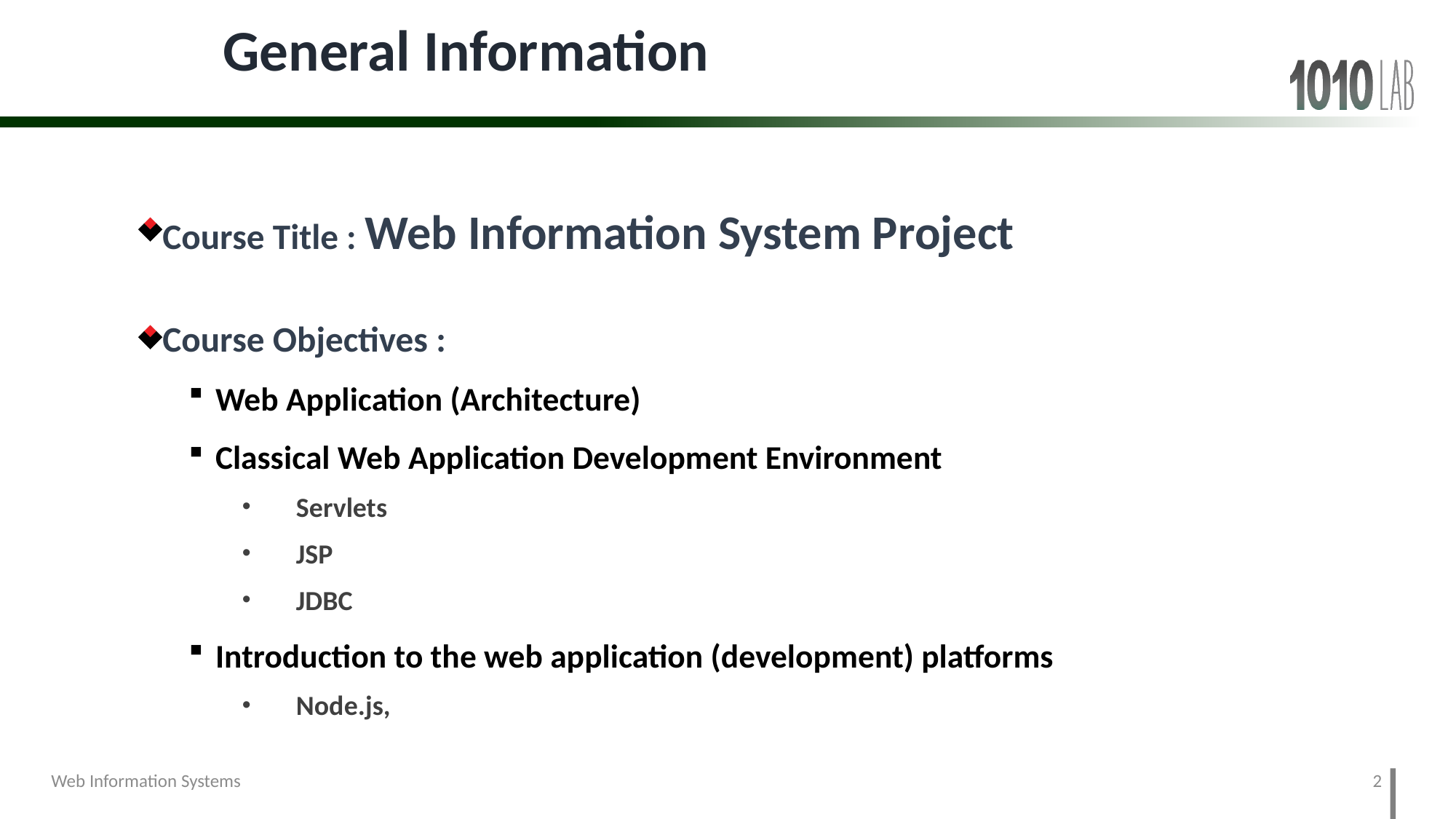

# General Information
Course Title : Web Information System Project
Course Objectives :
Web Application (Architecture)
Classical Web Application Development Environment
Servlets
JSP
JDBC
Introduction to the web application (development) platforms
Node.js,
2
Web Information Systems